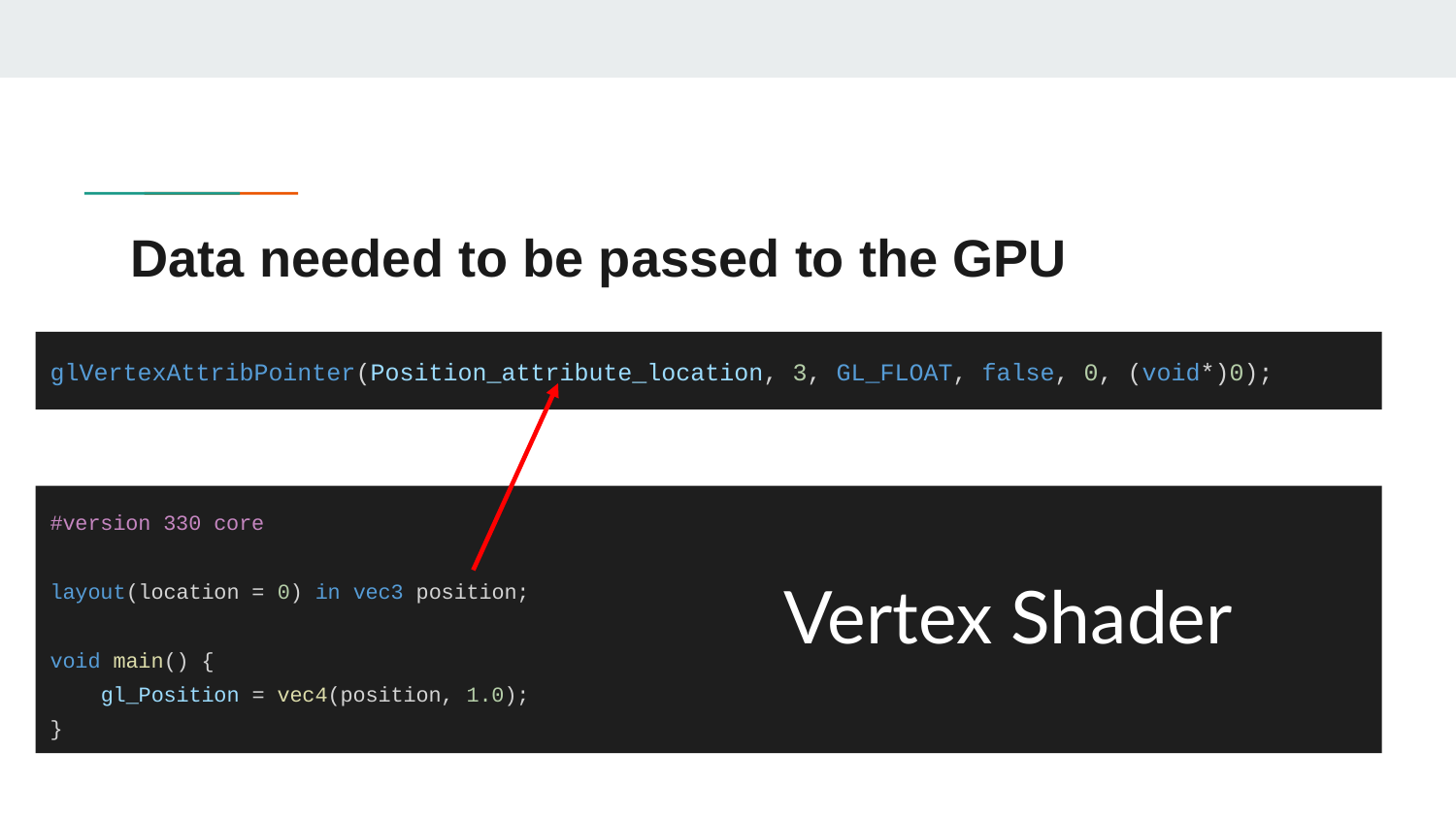

# Data needed to be passed to the GPU
glVertexAttribPointer(Position_attribute_location, 3, GL_FLOAT, false, 0, (void*)0);
#version 330 core

layout(location = 0) in vec3 position;

void main() {
    gl_Position = vec4(position, 1.0);
}
Vertex Shader